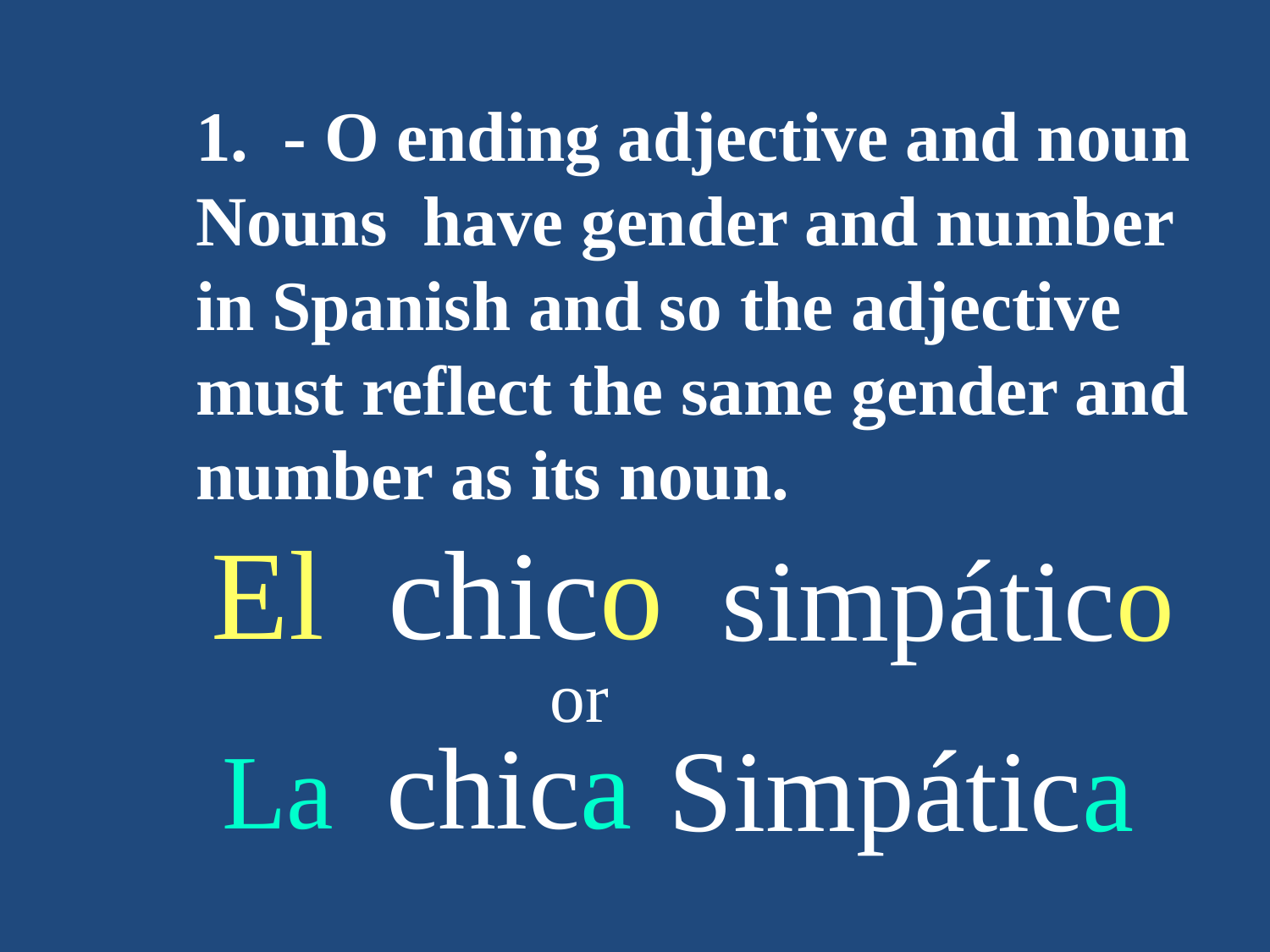

1.  - O ending adjective and noun
Nouns  have gender and number
in Spanish and so the adjective
must reflect the same gender and
number as its noun.
El  chico
simpático
or
La  chica
Simpática